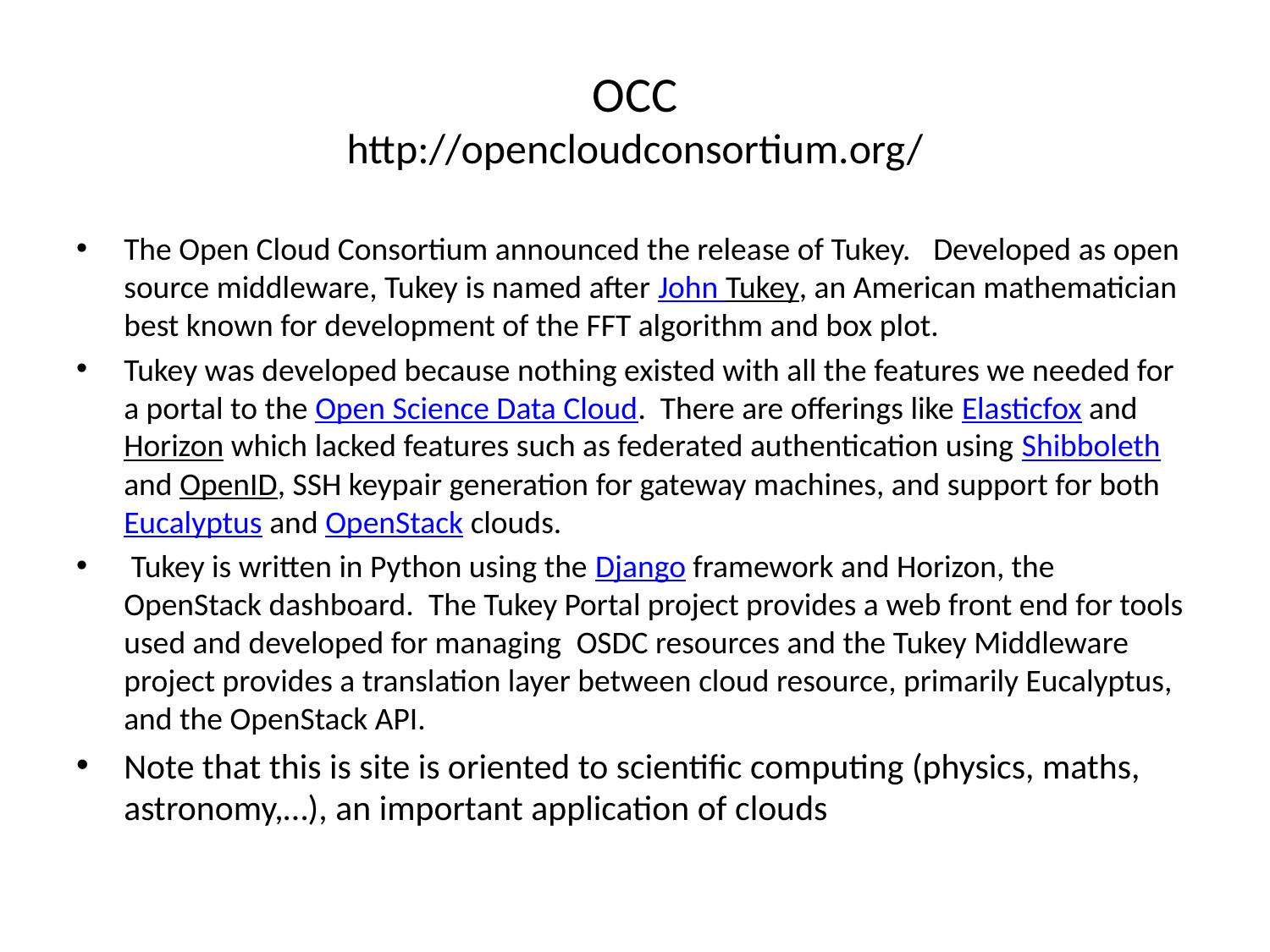

# OCC http://opencloudconsortium.org/
The Open Cloud Consortium announced the release of Tukey.   Developed as open source middleware, Tukey is named after John Tukey, an American mathematician best known for development of the FFT algorithm and box plot.
Tukey was developed because nothing existed with all the features we needed for a portal to the Open Science Data Cloud.  There are offerings like Elasticfox and Horizon which lacked features such as federated authentication using Shibboleth and OpenID, SSH keypair generation for gateway machines, and support for both Eucalyptus and OpenStack clouds.
 Tukey is written in Python using the Django framework and Horizon, the OpenStack dashboard.  The Tukey Portal project provides a web front end for tools used and developed for managing  OSDC resources and the Tukey Middleware project provides a translation layer between cloud resource, primarily Eucalyptus, and the OpenStack API.
Note that this is site is oriented to scientific computing (physics, maths, astronomy,…), an important application of clouds